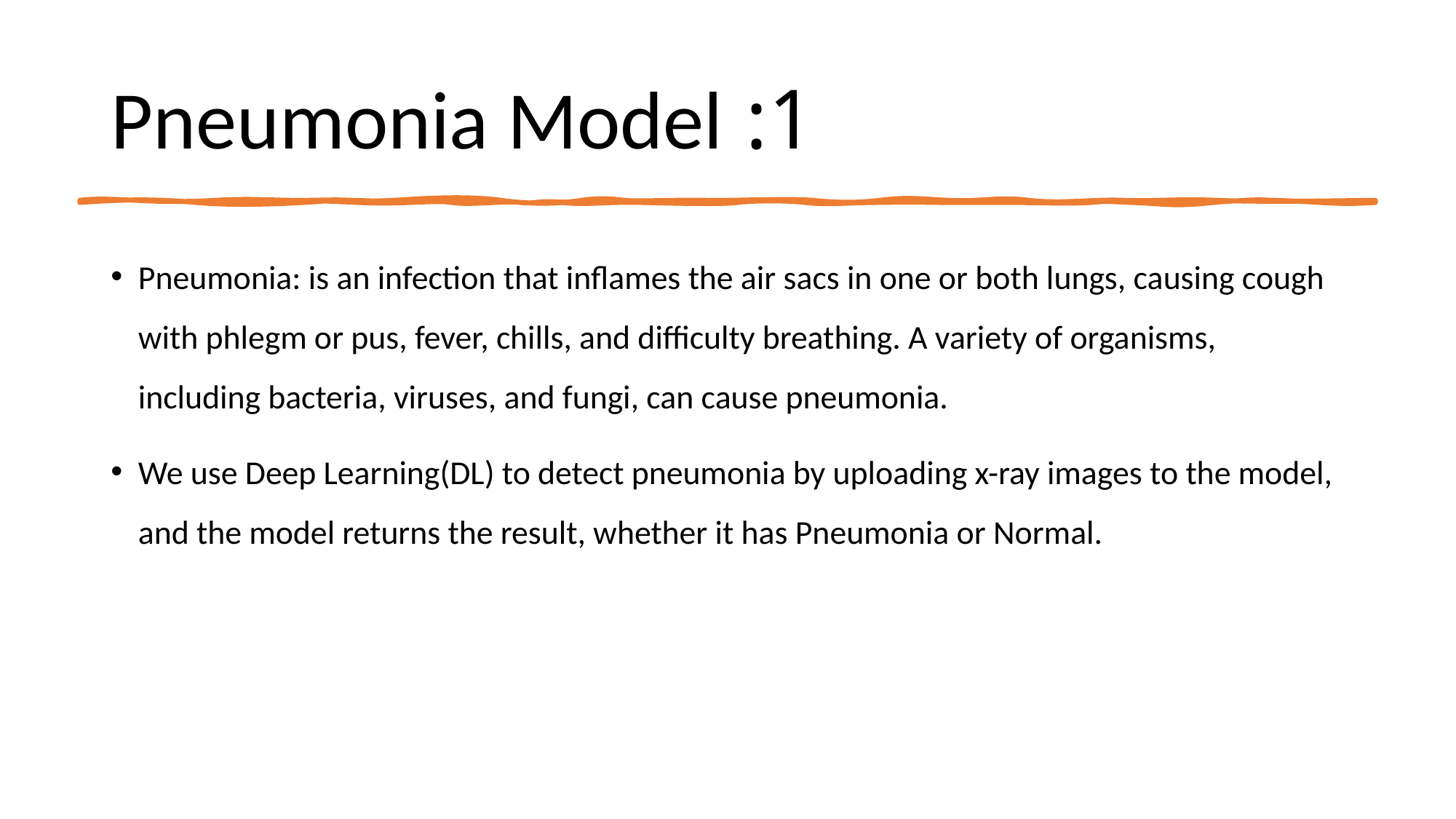

# 1: Pneumonia Model

Pneumonia: is an infection that inflames the air sacs in one or both lungs, causing cough with phlegm or pus, fever, chills, and difficulty breathing. A variety of organisms, including bacteria, viruses, and fungi, can cause pneumonia.
We use Deep Learning(DL) to detect pneumonia by uploading x-ray images to the model, and the model returns the result, whether it has Pneumonia or Normal.